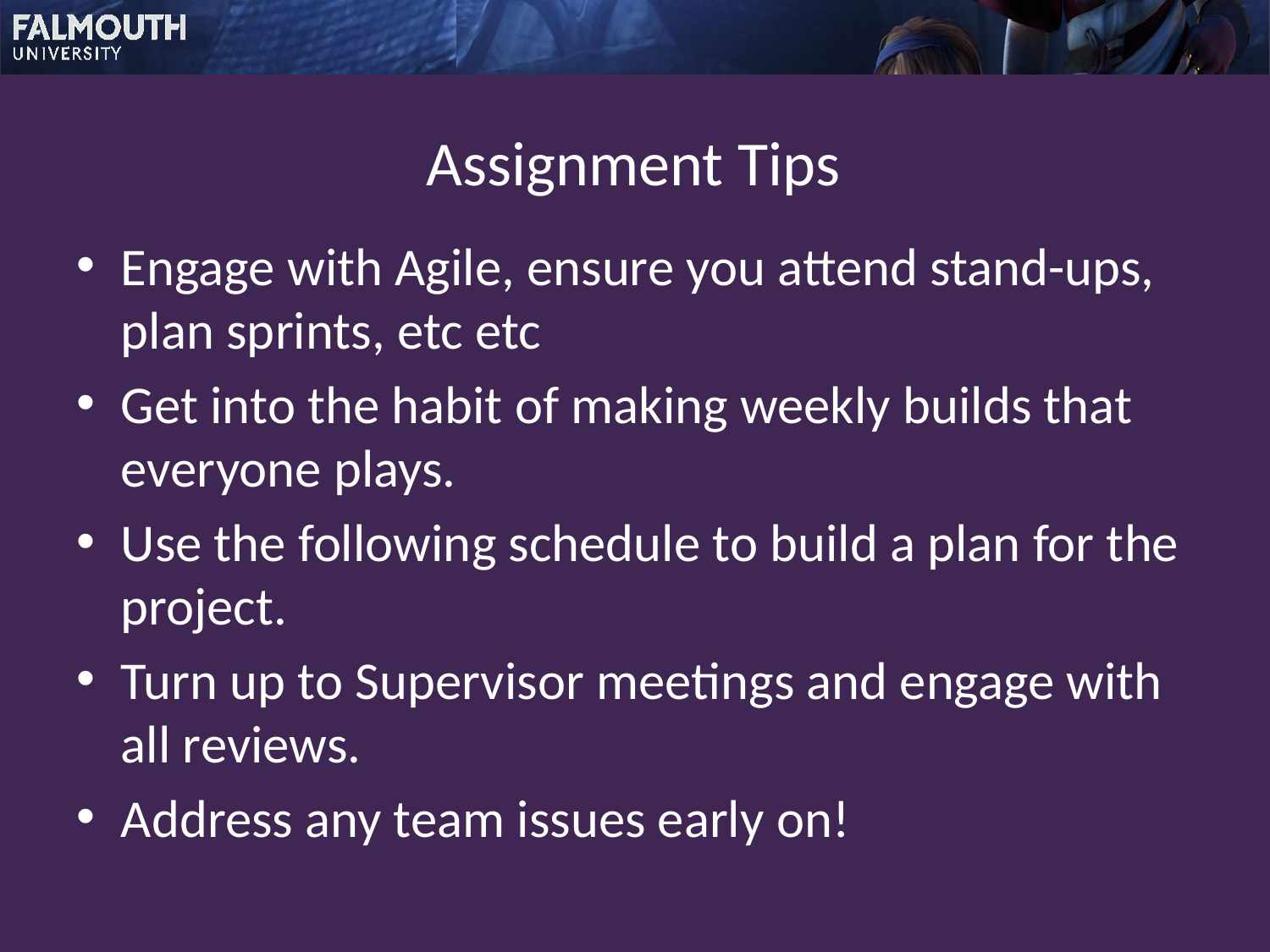

# Assignment Tips
Engage with Agile, ensure you attend stand-ups, plan sprints, etc etc
Get into the habit of making weekly builds that everyone plays.
Use the following schedule to build a plan for the project.
Turn up to Supervisor meetings and engage with all reviews.
Address any team issues early on!